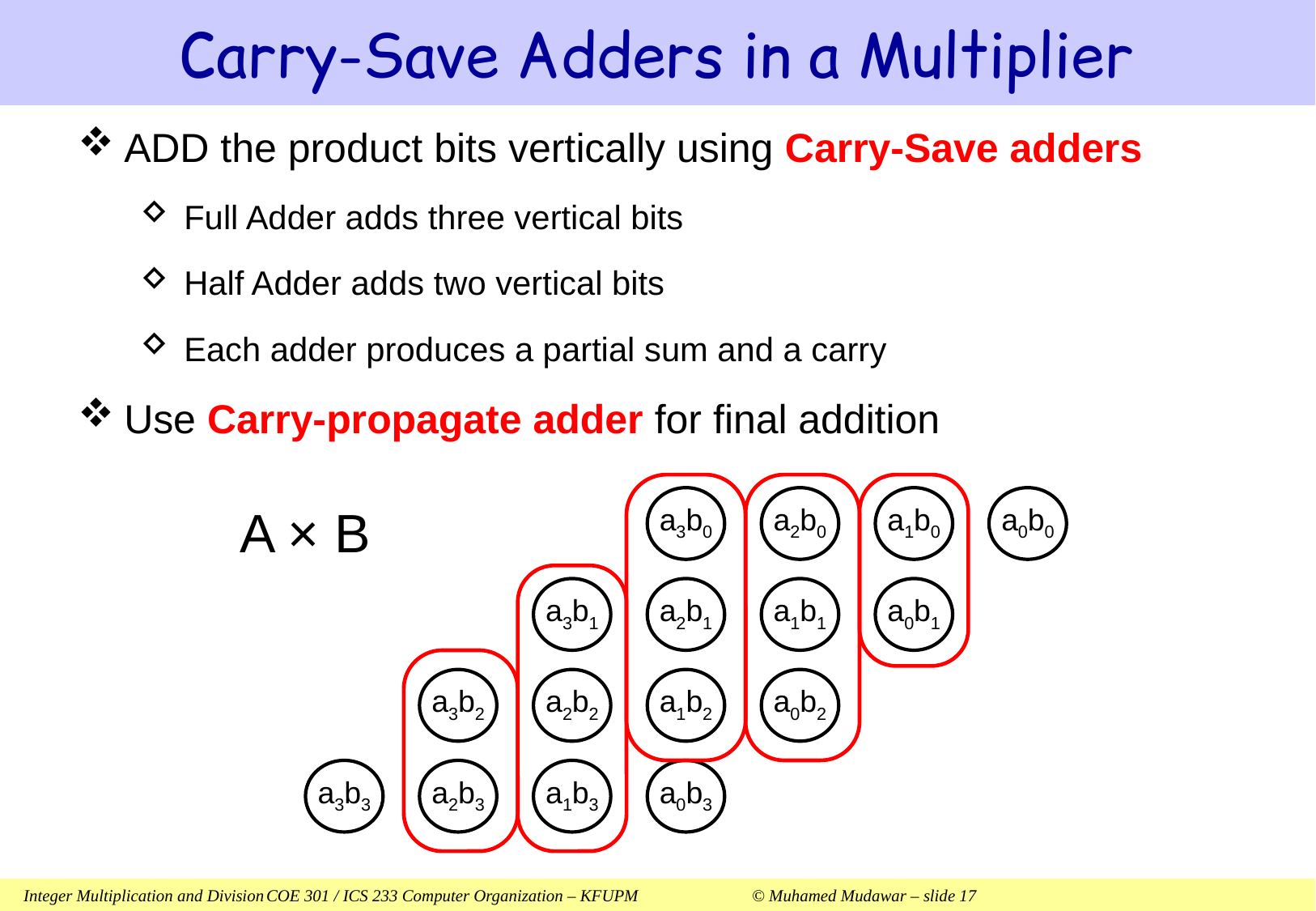

# Carry-Save Adders in a Multiplier
ADD the product bits vertically using Carry-Save adders
Full Adder adds three vertical bits
Half Adder adds two vertical bits
Each adder produces a partial sum and a carry
Use Carry-propagate adder for final addition

a3b0

a2b0

a1b0

a0b0
A × B

a3b1

a2b1

a1b1

a0b1

a3b2

a2b2

a1b2

a0b2

a3b3

a2b3

a1b3

a0b3